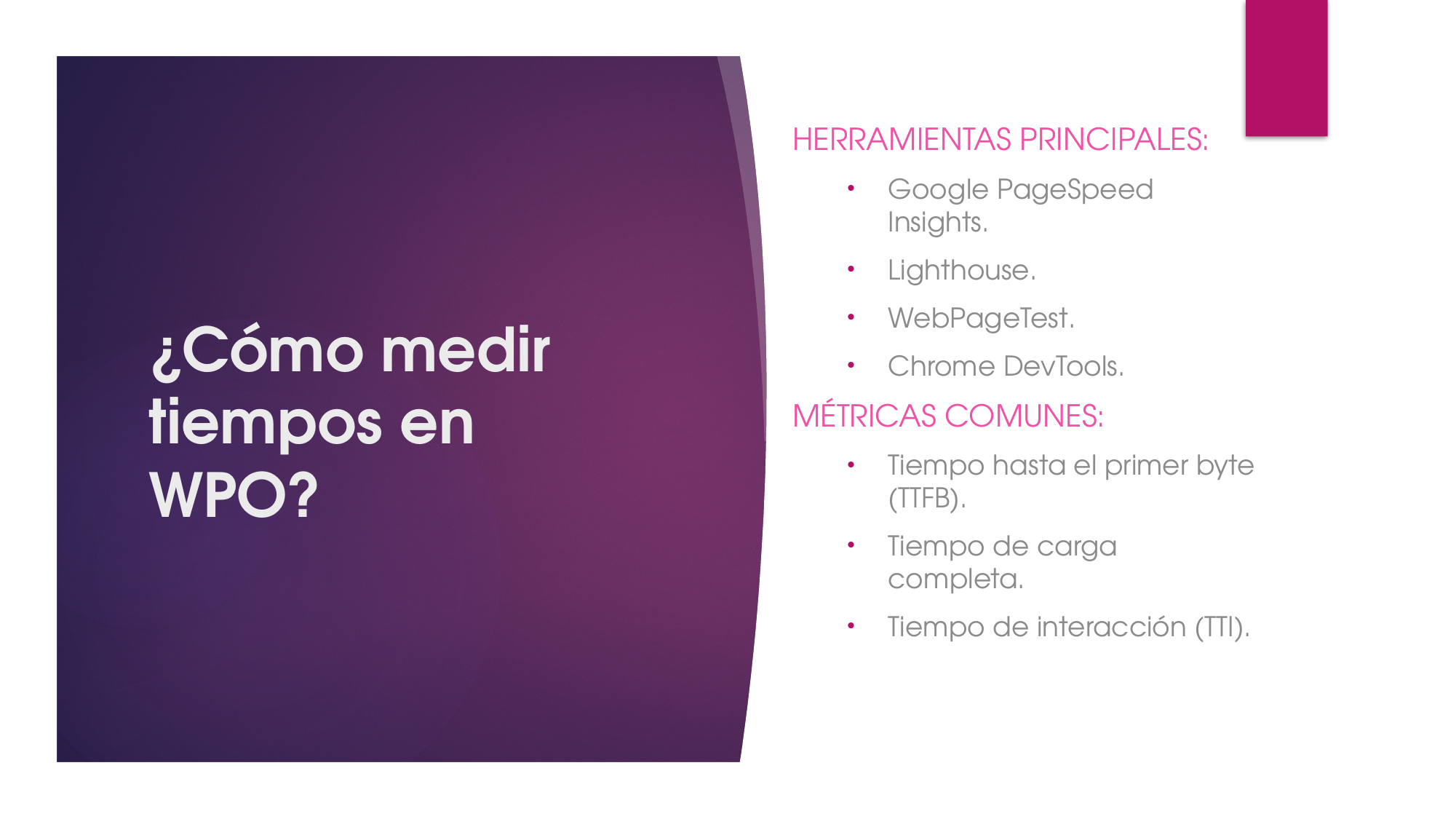

Herramientas principales:
Google PageSpeed Insights.
Lighthouse.
WebPageTest.
Chrome DevTools.
Métricas comunes:
Tiempo hasta el primer byte (TTFB).
Tiempo de carga completa.
Tiempo de interacción (TTI).
# ¿Cómo medir tiempos en WPO?